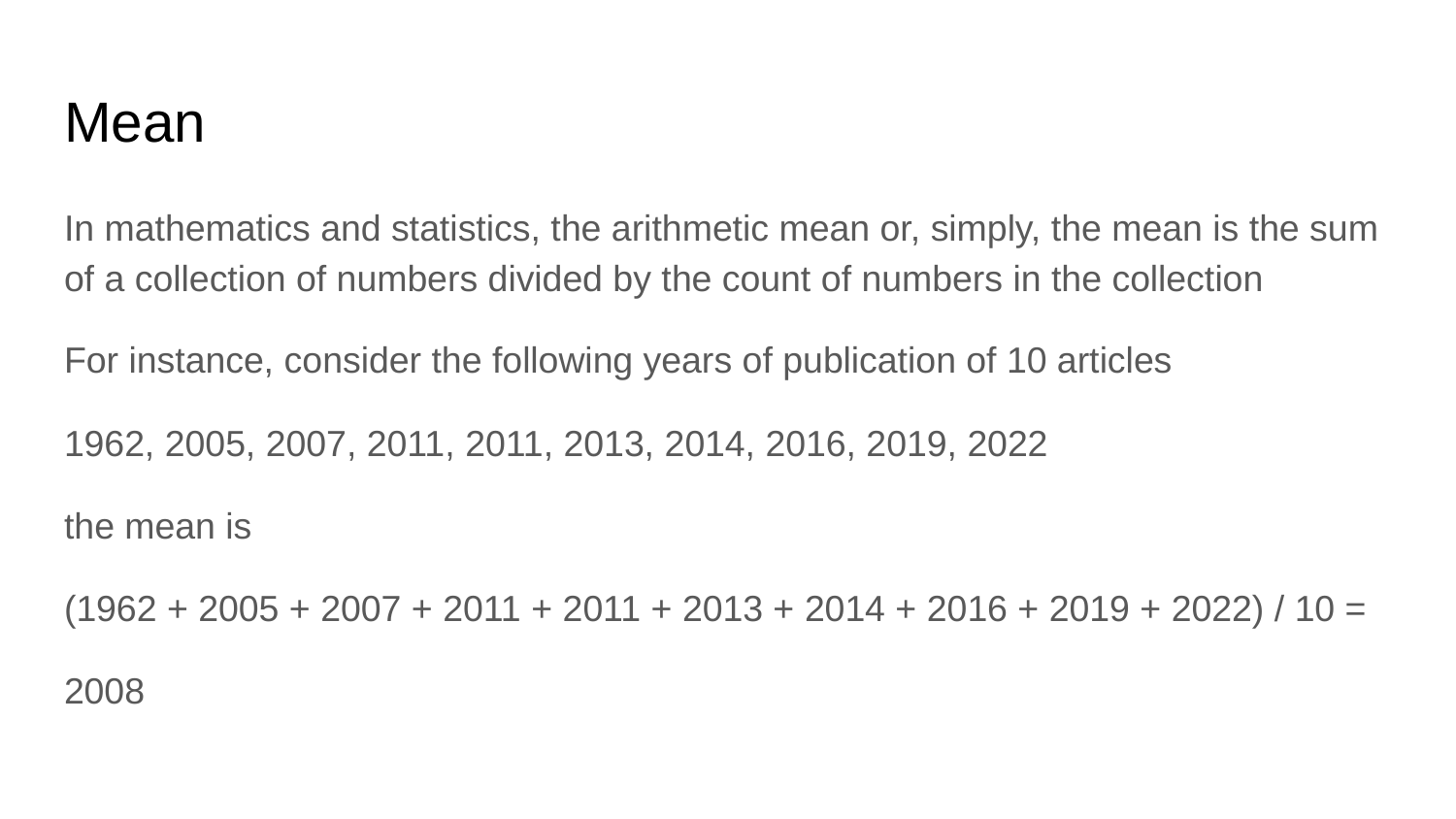

# Mean
In mathematics and statistics, the arithmetic mean or, simply, the mean is the sum of a collection of numbers divided by the count of numbers in the collection
For instance, consider the following years of publication of 10 articles
1962, 2005, 2007, 2011, 2011, 2013, 2014, 2016, 2019, 2022
the mean is
(1962 + 2005 + 2007 + 2011 + 2011 + 2013 + 2014 + 2016 + 2019 + 2022) / 10 =
2008